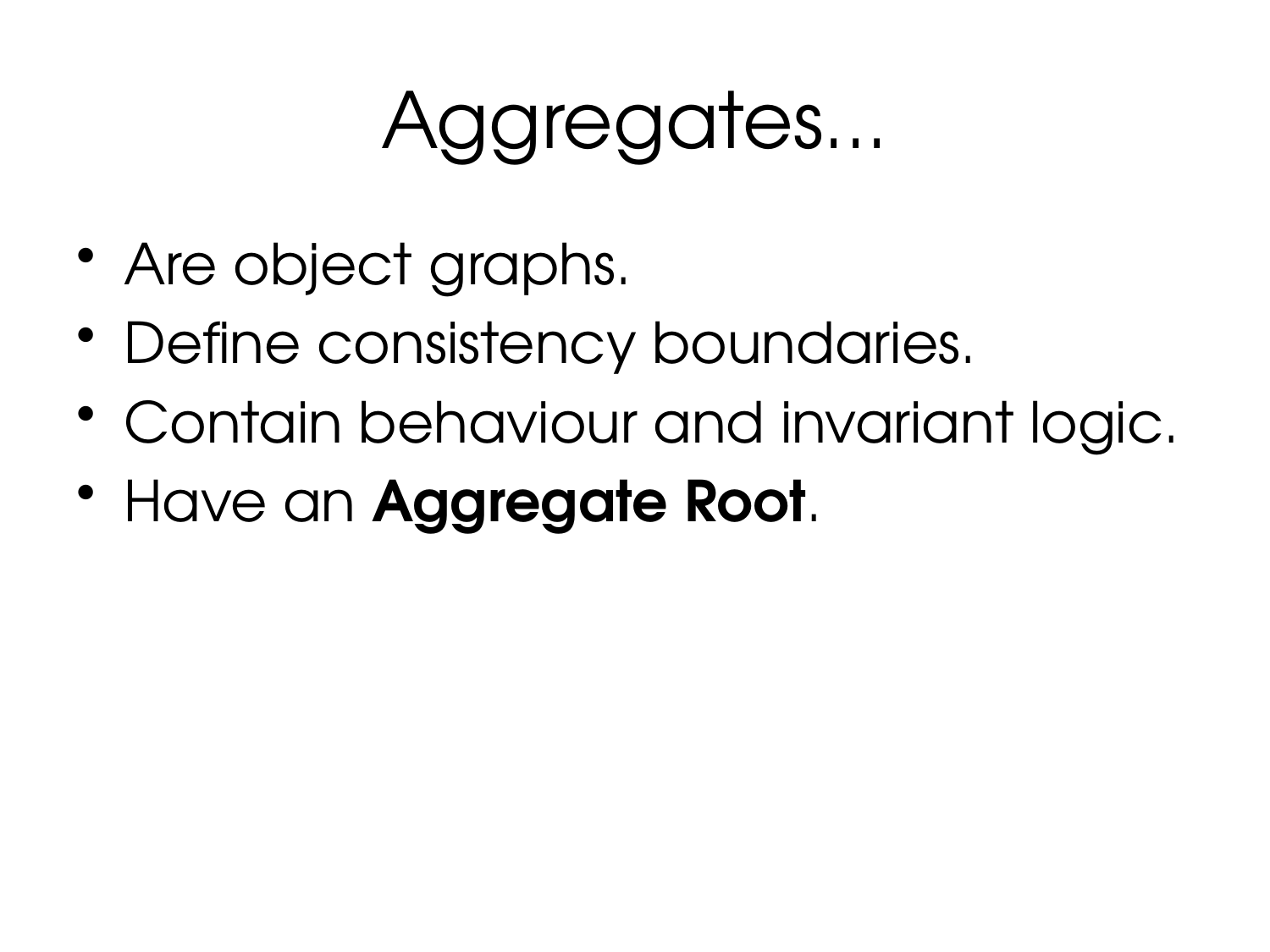

# Aggregates...
Are object graphs.
Define consistency boundaries.
Contain behaviour and invariant logic.
Have an Aggregate Root.